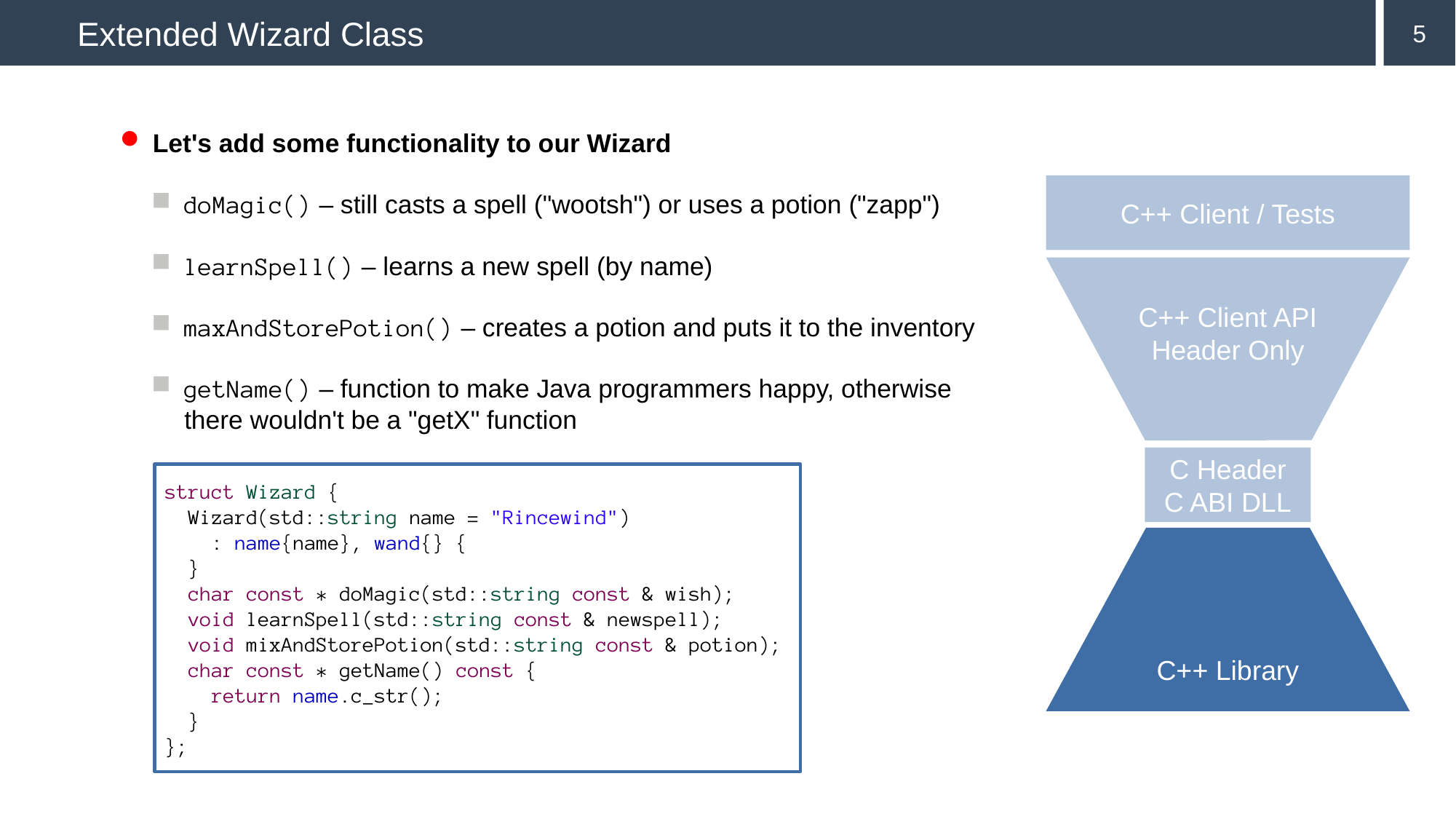

# Extended Wizard Class
5
Let's add some functionality to our Wizard
doMagic() – still casts a spell ("wootsh") or uses a potion ("zapp")
learnSpell() – learns a new spell (by name)
maxAndStorePotion() – creates a potion and puts it to the inventory
getName() – function to make Java programmers happy, otherwise there wouldn't be a "getX" function
C++ Client / Tests
C++ Client API
Header Only

C Header
C ABI DLL
struct Wizard {
  Wizard(std::string name = "Rincewind")
    : name{name}, wand{} {
  }
  char const * doMagic(std::string const & wish);
  void learnSpell(std::string const & newspell);
  void mixAndStorePotion(std::string const & potion);
  char const * getName() const {
    return name.c_str();
  }
};

C++ Library